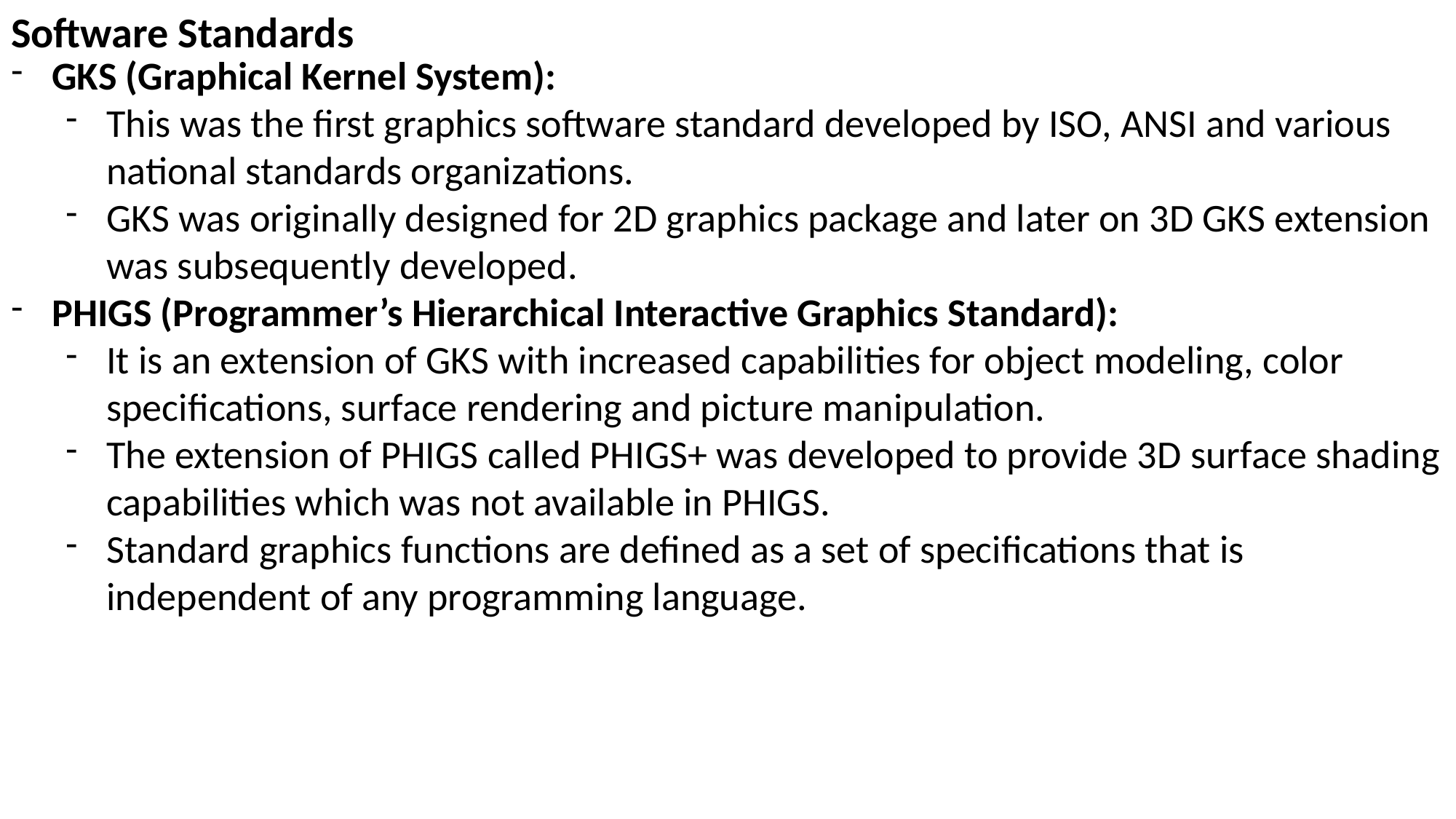

Software Standards
GKS (Graphical Kernel System):
This was the first graphics software standard developed by ISO, ANSI and various national standards organizations.
GKS was originally designed for 2D graphics package and later on 3D GKS extension was subsequently developed.
PHIGS (Programmer’s Hierarchical Interactive Graphics Standard):
It is an extension of GKS with increased capabilities for object modeling, color specifications, surface rendering and picture manipulation.
The extension of PHIGS called PHIGS+ was developed to provide 3D surface shading capabilities which was not available in PHIGS.
Standard graphics functions are defined as a set of specifications that is independent of any programming language.